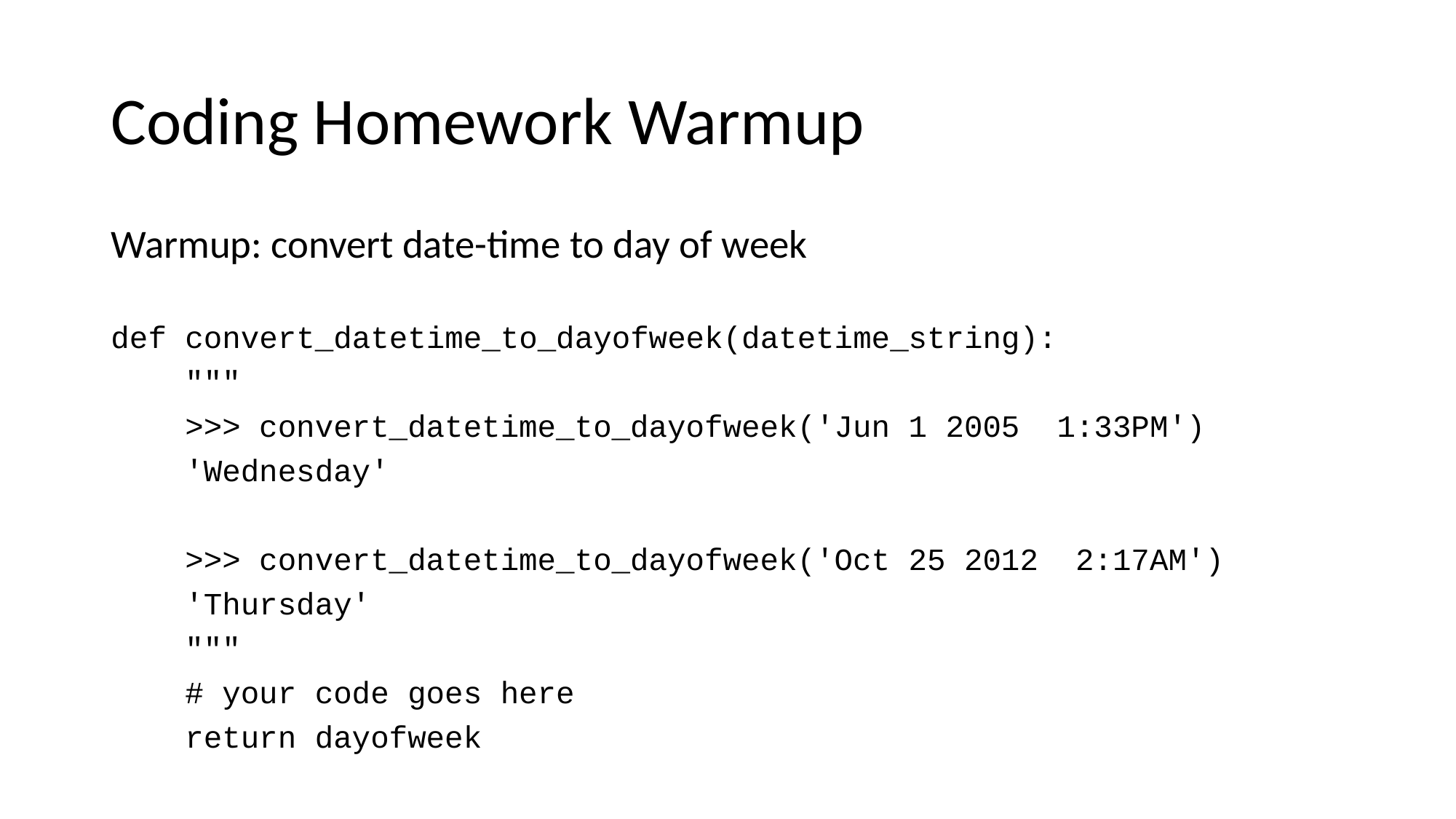

# Coding Homework Warmup
Warmup: convert date-time to day of week

def convert_datetime_to_dayofweek(datetime_string):
    """
    >>> convert_datetime_to_dayofweek('Jun 1 2005  1:33PM')
    'Wednesday'

    >>> convert_datetime_to_dayofweek('Oct 25 2012  2:17AM')
    'Thursday'
    """
    # your code goes here
    return dayofweek